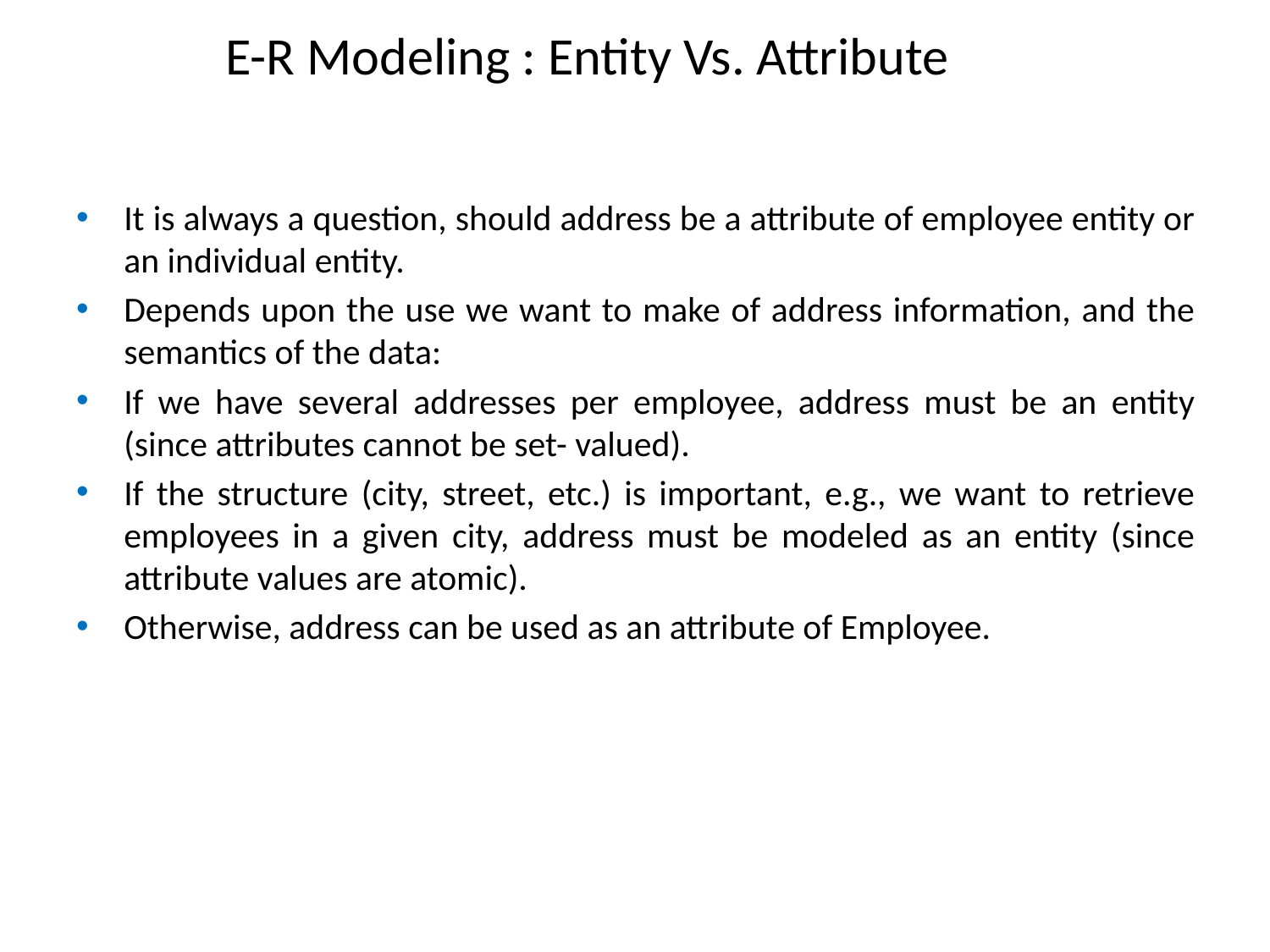

E-R Modeling : Entity Vs. Attribute
It is always a question, should address be a attribute of employee entity or an individual entity.
Depends upon the use we want to make of address information, and the semantics of the data:
If we have several addresses per employee, address must be an entity (since attributes cannot be set- valued).
If the structure (city, street, etc.) is important, e.g., we want to retrieve employees in a given city, address must be modeled as an entity (since attribute values are atomic).
Otherwise, address can be used as an attribute of Employee.